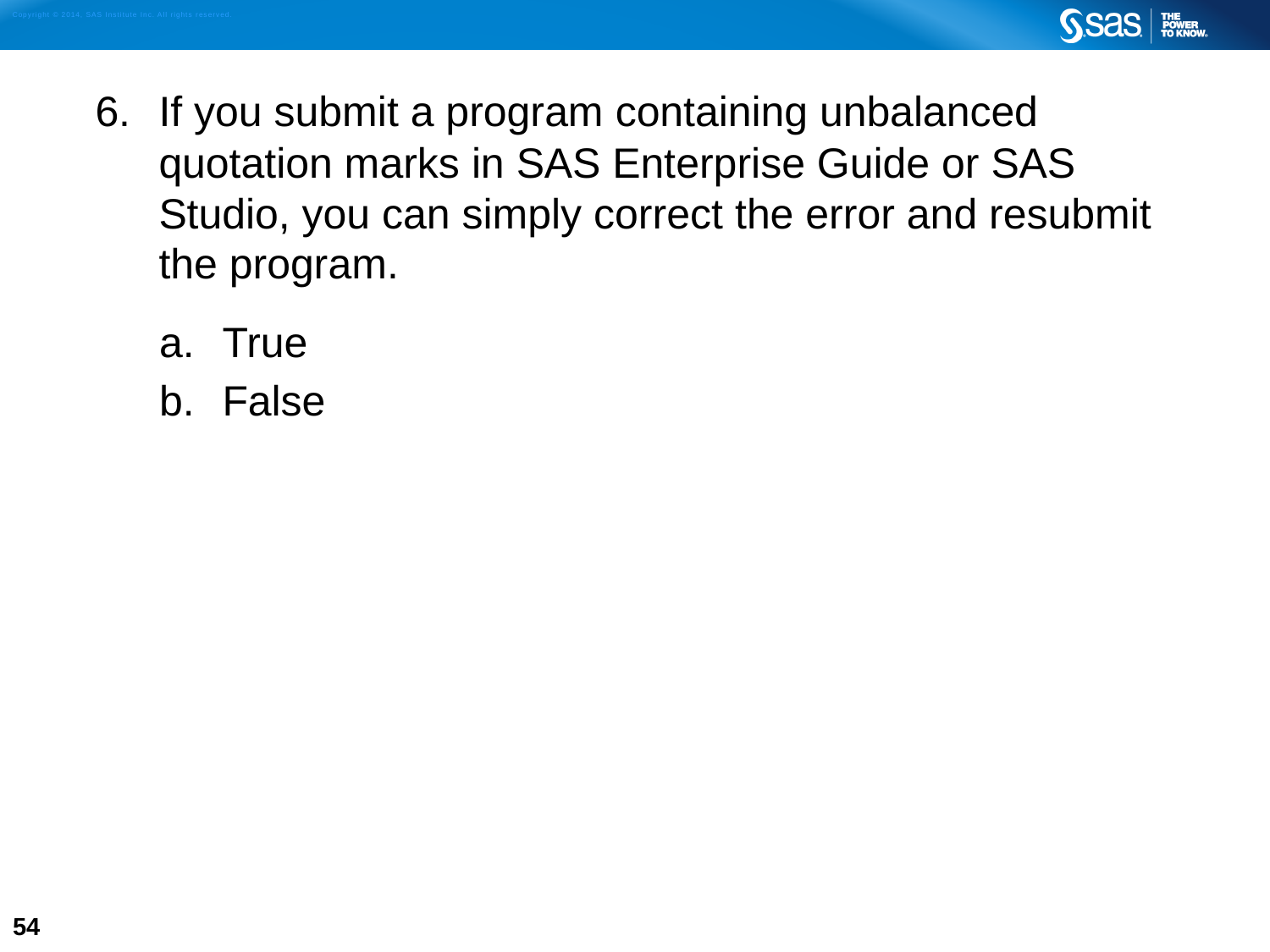

If you submit a program containing unbalanced quotation marks in SAS Enterprise Guide or SAS Studio, you can simply correct the error and resubmit the program.

True
False